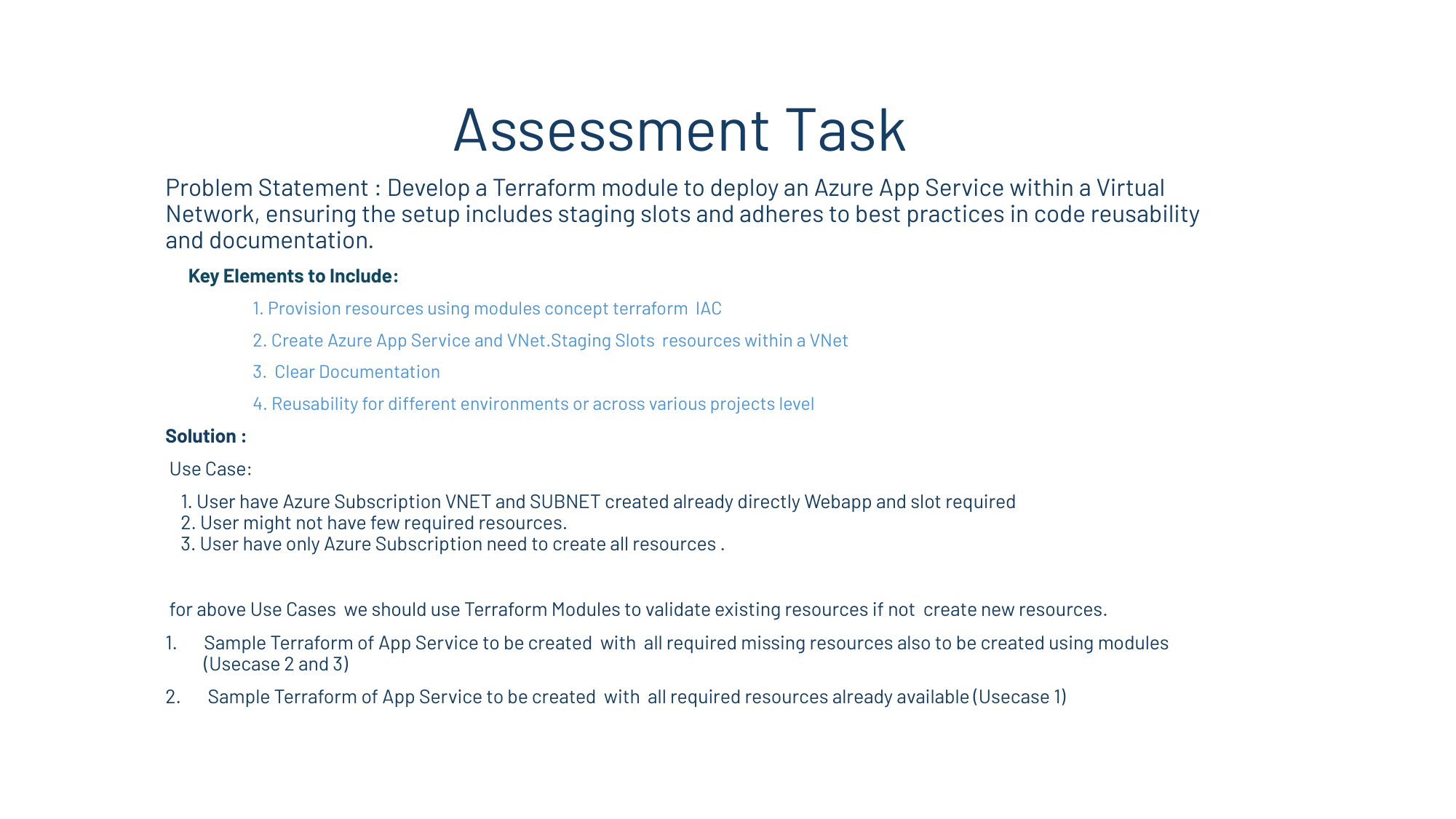

# Assessment Task
Problem Statement : Develop a Terraform module to deploy an Azure App Service within a Virtual Network, ensuring the setup includes staging slots and adheres to best practices in code reusability and documentation.
      Key Elements to Include:
	1. Provision resources using modules concept terraform  IAC
	2. Create Azure App Service and VNet.Staging Slots  resources within a VNet
	3.  Clear Documentation
	4. Reusability for different environments or across various projects level
Solution :
 Use Case:
    1. User have Azure Subscription VNET and SUBNET created already directly Webapp and slot required
    2. User might not have few required resources.
    3. User have only Azure Subscription need to create all resources .

 for above Use Cases  we should use Terraform Modules to validate existing resources if not  create new resources.
Sample Terraform of App Service to be created  with  all required missing resources also to be created using modules (Usecase 2 and 3)
 Sample Terraform of App Service to be created  with  all required resources already available (Usecase 1)